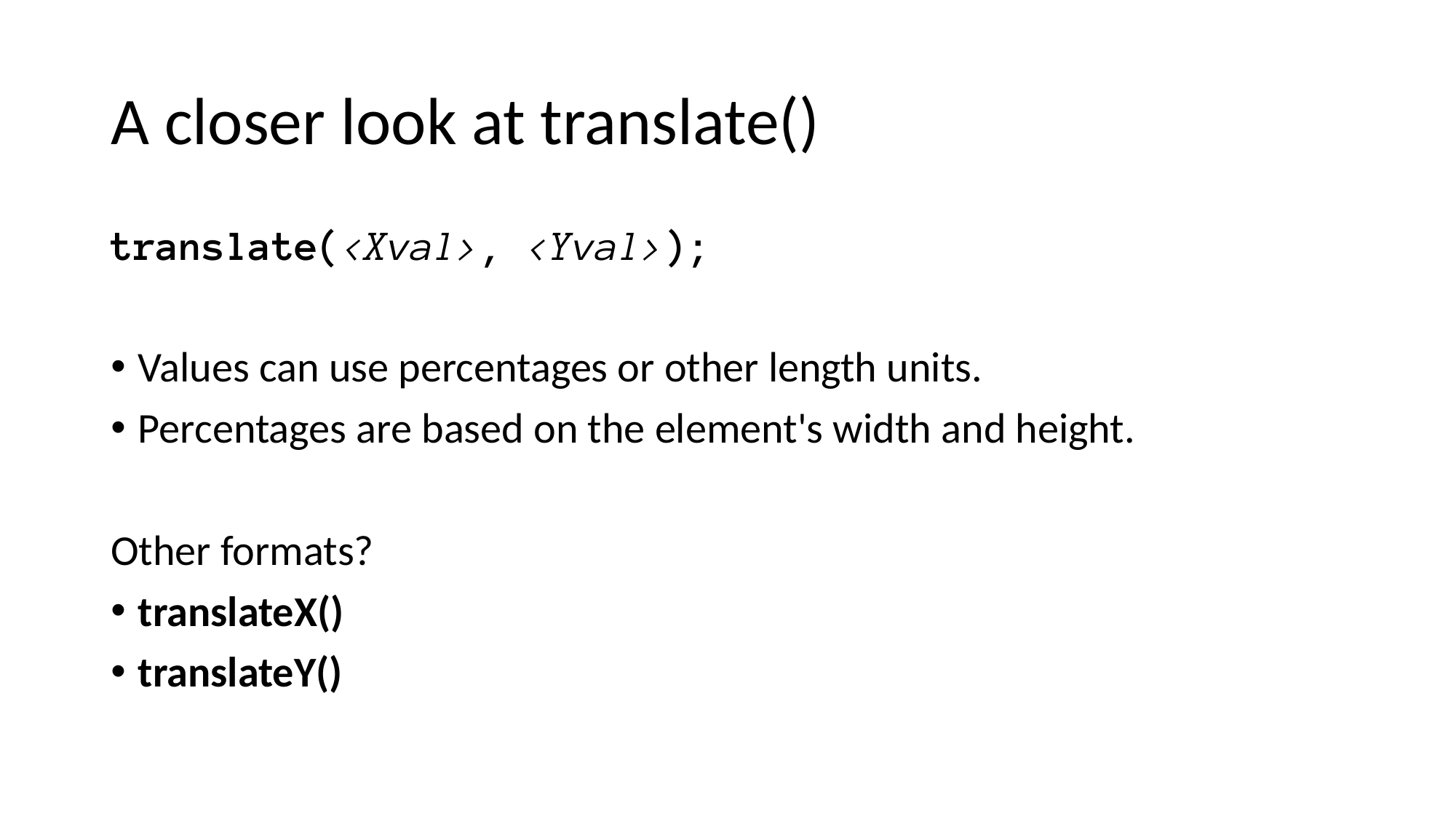

# A closer look at translate()
translate(<Xval>, <Yval>);

Values can use percentages or other length units.
Percentages are based on the element's width and height.

Other formats?
translateX()
translateY()